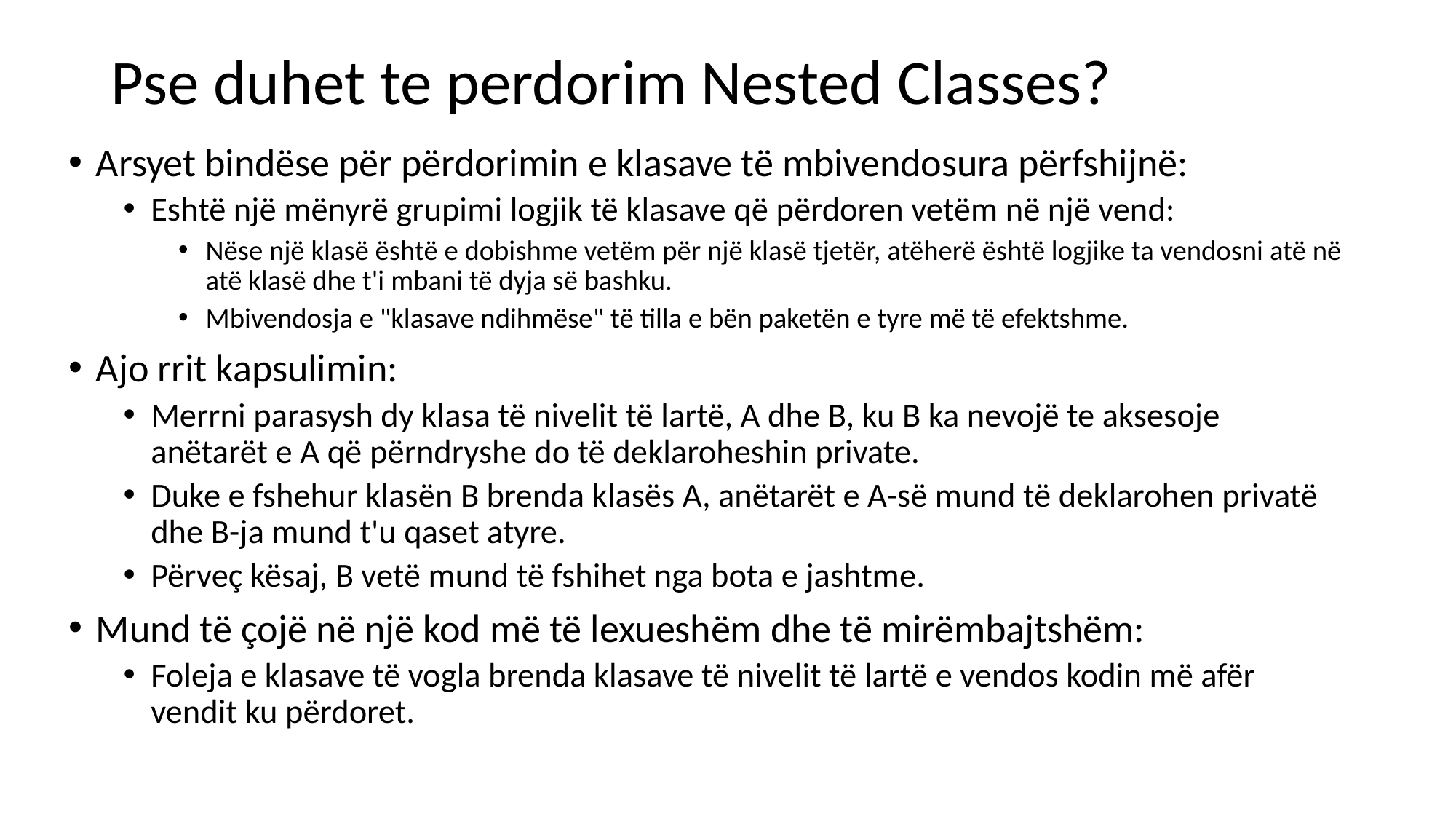

# Pse duhet te perdorim Nested Classes?
Arsyet bindëse për përdorimin e klasave të mbivendosura përfshijnë:
Eshtë një mënyrë grupimi logjik të klasave që përdoren vetëm në një vend:
Nëse një klasë është e dobishme vetëm për një klasë tjetër, atëherë është logjike ta vendosni atë në atë klasë dhe t'i mbani të dyja së bashku.
Mbivendosja e "klasave ndihmëse" të tilla e bën paketën e tyre më të efektshme.
Ajo rrit kapsulimin:
Merrni parasysh dy klasa të nivelit të lartë, A dhe B, ku B ka nevojë te aksesoje anëtarët e A që përndryshe do të deklaroheshin private.
Duke e fshehur klasën B brenda klasës A, anëtarët e A-së mund të deklarohen privatë dhe B-ja mund t'u qaset atyre.
Përveç kësaj, B vetë mund të fshihet nga bota e jashtme.
Mund të çojë në një kod më të lexueshëm dhe të mirëmbajtshëm:
Foleja e klasave të vogla brenda klasave të nivelit të lartë e vendos kodin më afër vendit ku përdoret.